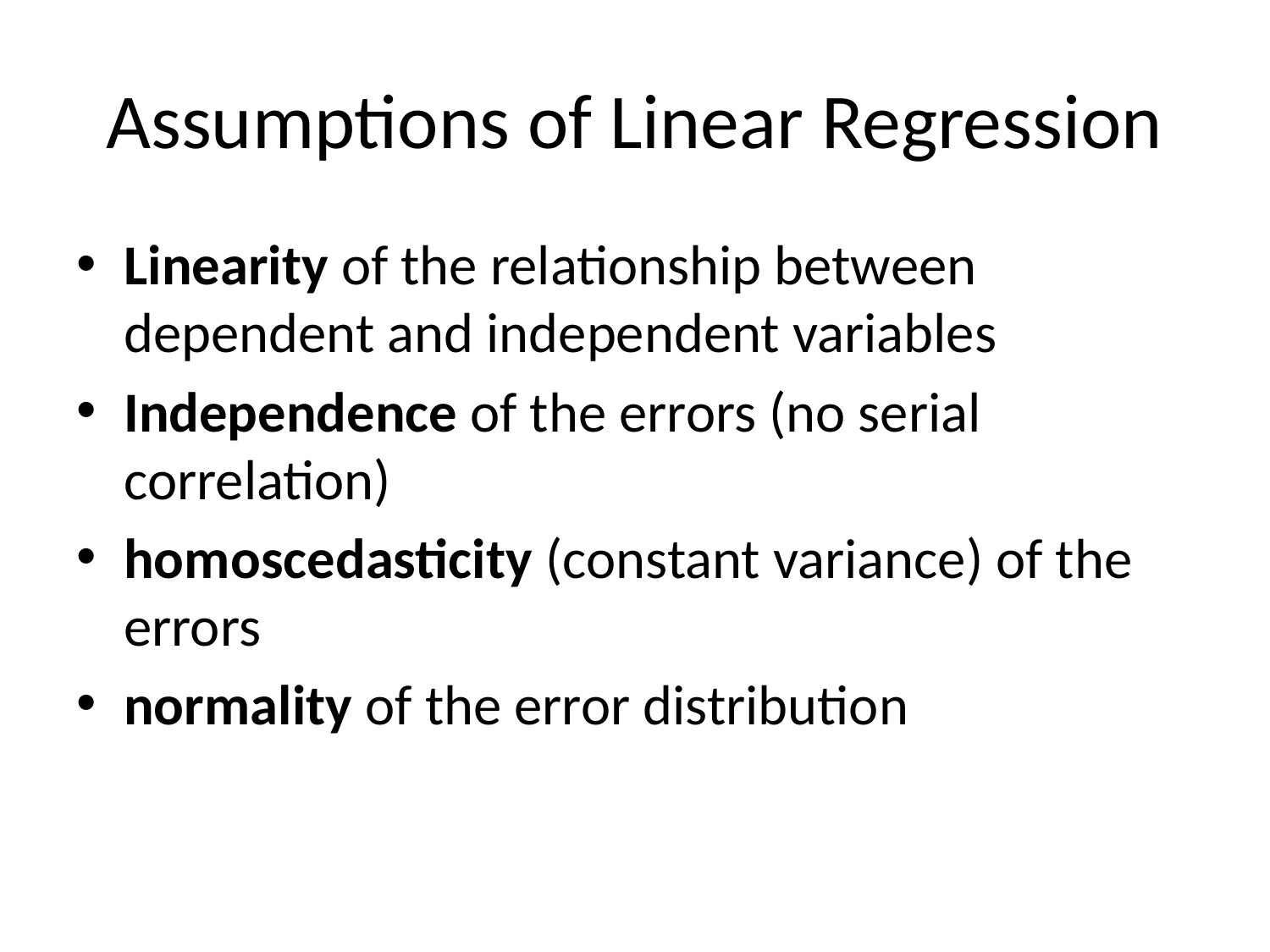

# Assumptions of Linear Regression
Linearity of the relationship between dependent and independent variables
Independence of the errors (no serial correlation)
homoscedasticity (constant variance) of the errors
normality of the error distribution